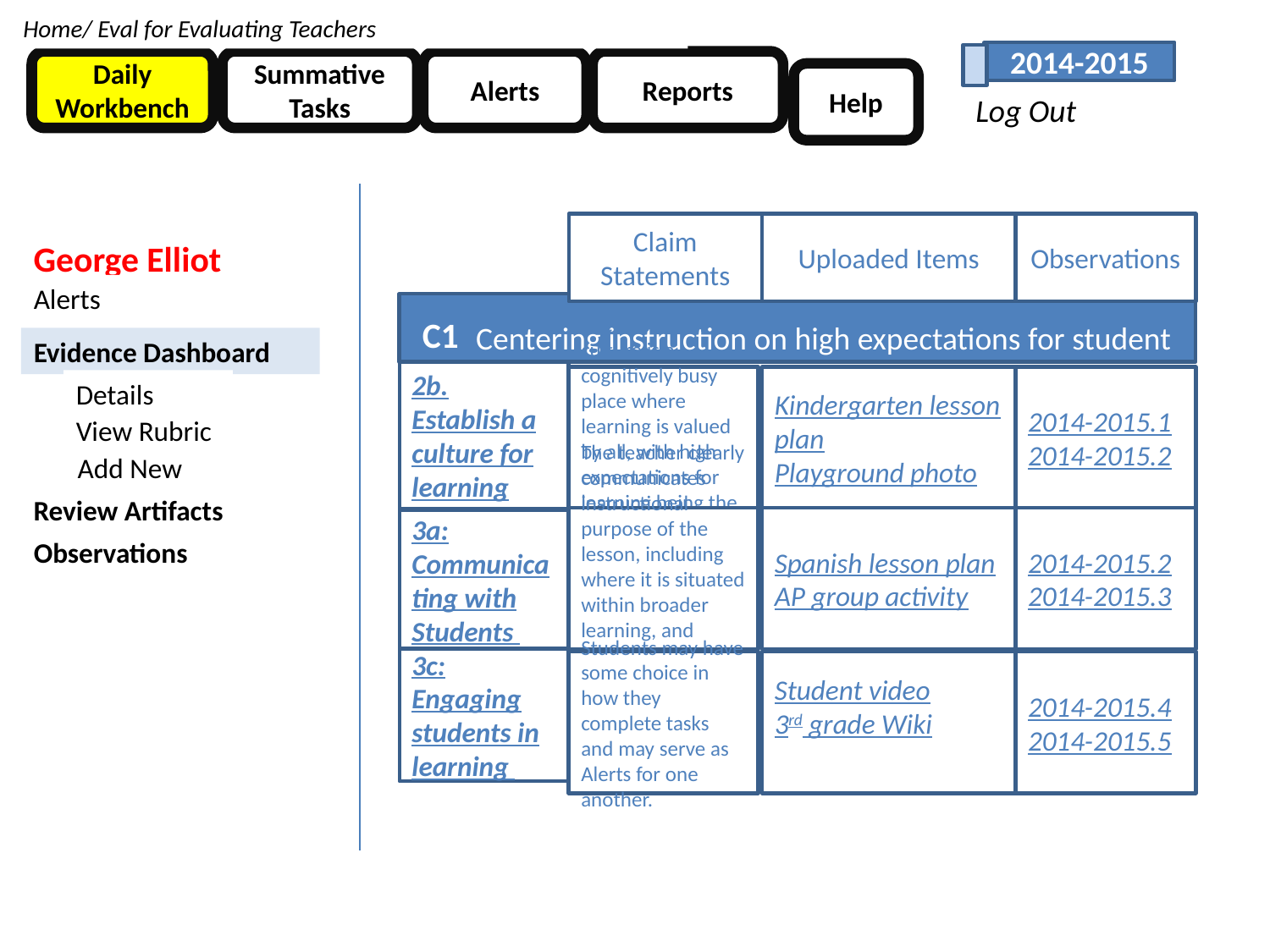

Home/ Eval for Evaluating Teachers
2014-2015

Daily Workbench
Summative Tasks
Alerts
Reports
Help
Log Out
Claim Statements
Uploaded Items
Observations
George Elliot
Alerts

C1
Centering instruction on high expectations for student achievement.
Evidence Dashboard
2b. Establish a culture for learning
The classroom culture is a cognitively busy place where learning is valued by all, with high expectations for learning being the norm for most students.
Kindergarten lesson plan
Playground photo
2014-2015.1 2014-2015.2
Details
View Rubric
Add New
Review Artifacts
The teacher clearly communicates instructional purpose of the lesson, including where it is situated within broader learning, and explains procedures and directions clearly.
Spanish lesson plan
AP group activity
2014-2015.2 2014-2015.3
3a: Communicating with Students
Observations
3c: Engaging students in learning
Students may have some choice in how they complete tasks and may serve as Alerts for one another.
Student video
3rd grade Wiki

2014-2015.4 2014-2015.5